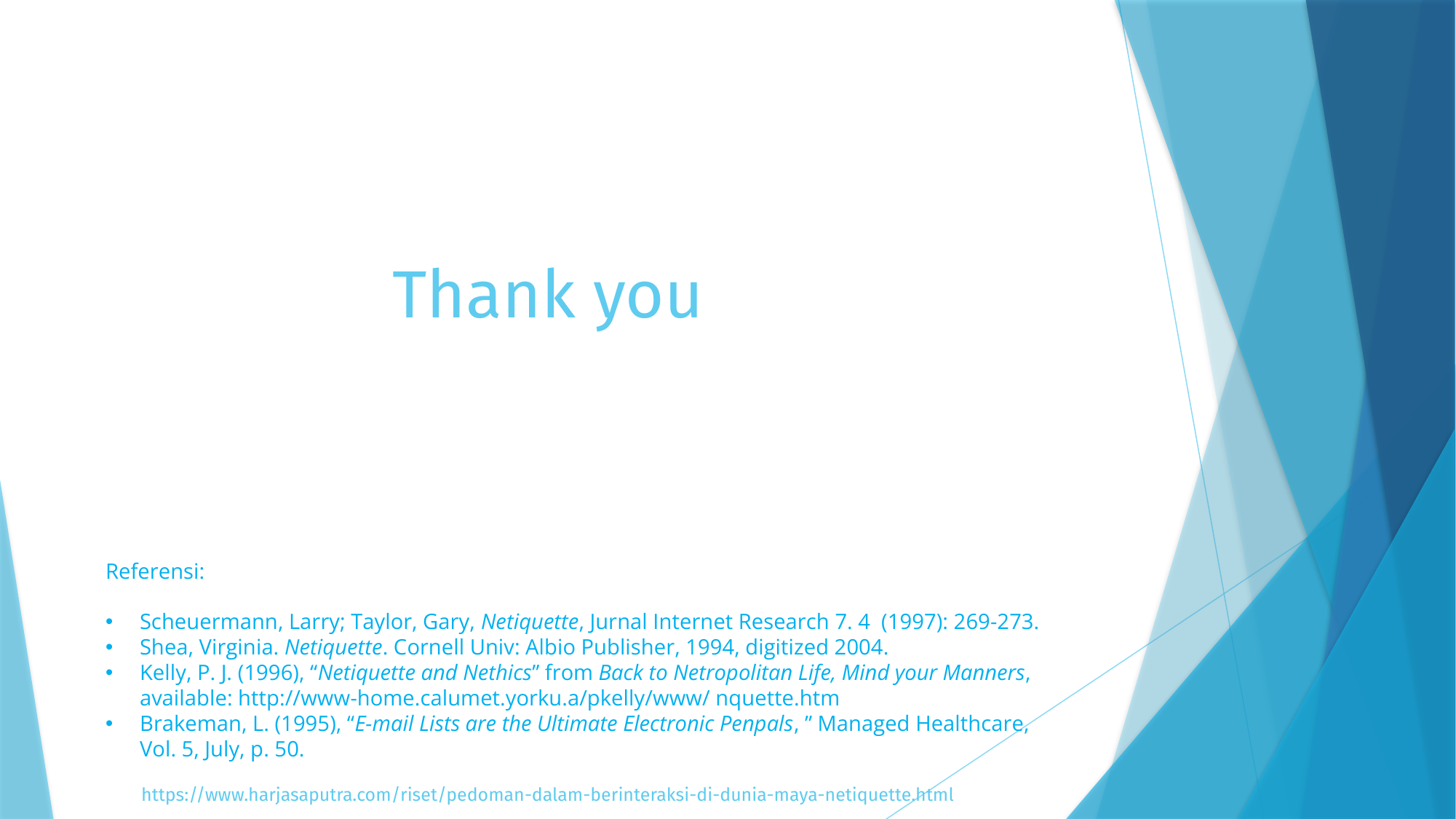

# Thank you
Referensi:

Scheuermann, Larry; Taylor, Gary, Netiquette, Jurnal Internet Research 7. 4  (1997): 269-273.
Shea, Virginia. Netiquette. Cornell Univ: Albio Publisher, 1994, digitized 2004.
Kelly, P. J. (1996), “Netiquette and Nethics” from Back to Netropolitan Life, Mind your Manners, available: http://www-home.calumet.yorku.a/pkelly/www/ nquette.htm
Brakeman, L. (1995), “E-mail Lists are the Ultimate Electronic Penpals, ” Managed Healthcare, Vol. 5, July, p. 50.
https://www.harjasaputra.com/riset/pedoman-dalam-berinteraksi-di-dunia-maya-netiquette.html